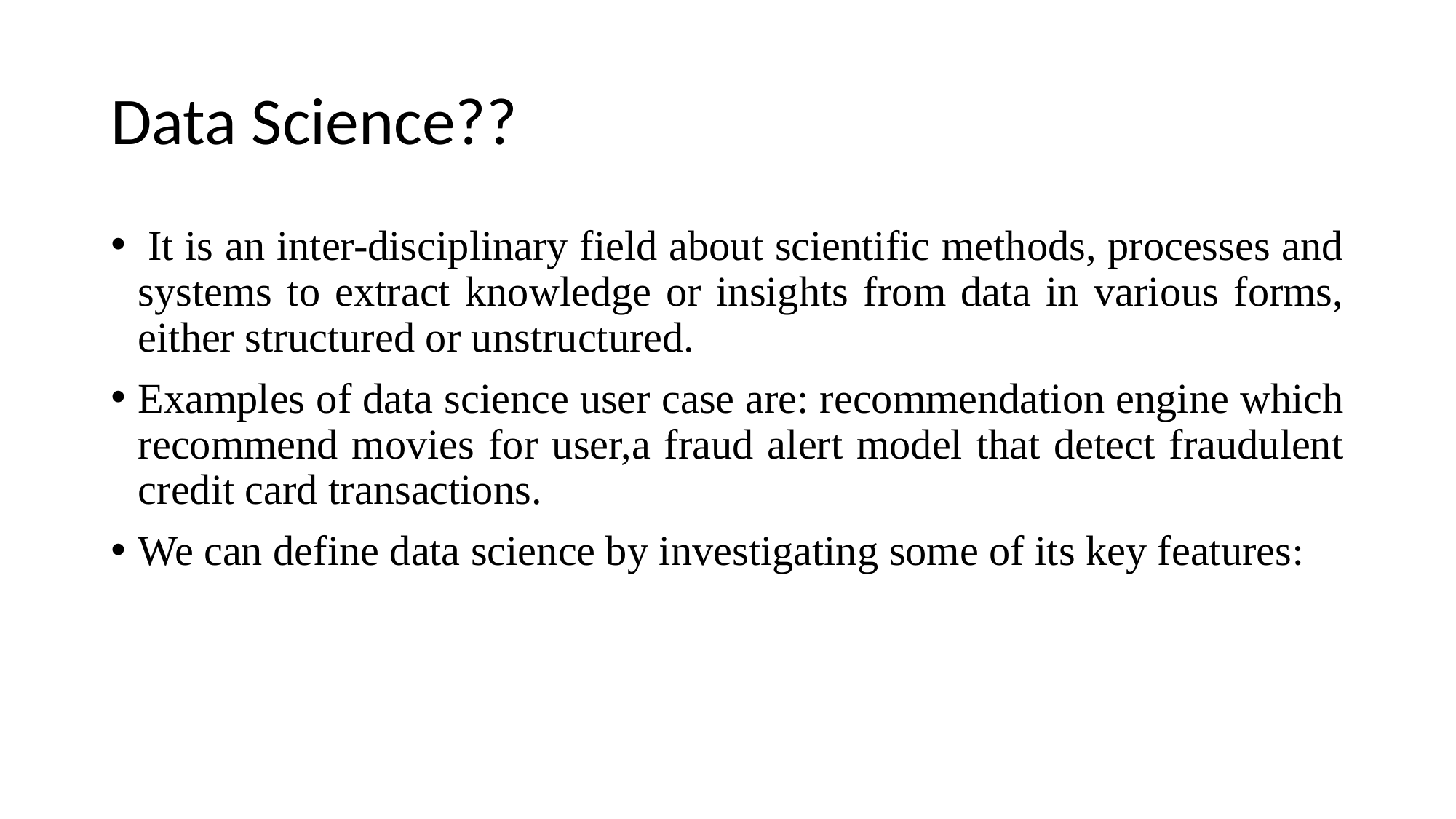

# Data Science??
 It is an inter-disciplinary field about scientific methods, processes and systems to extract knowledge or insights from data in various forms, either structured or unstructured.
Examples of data science user case are: recommendation engine which recommend movies for user,a fraud alert model that detect fraudulent credit card transactions.
We can define data science by investigating some of its key features: